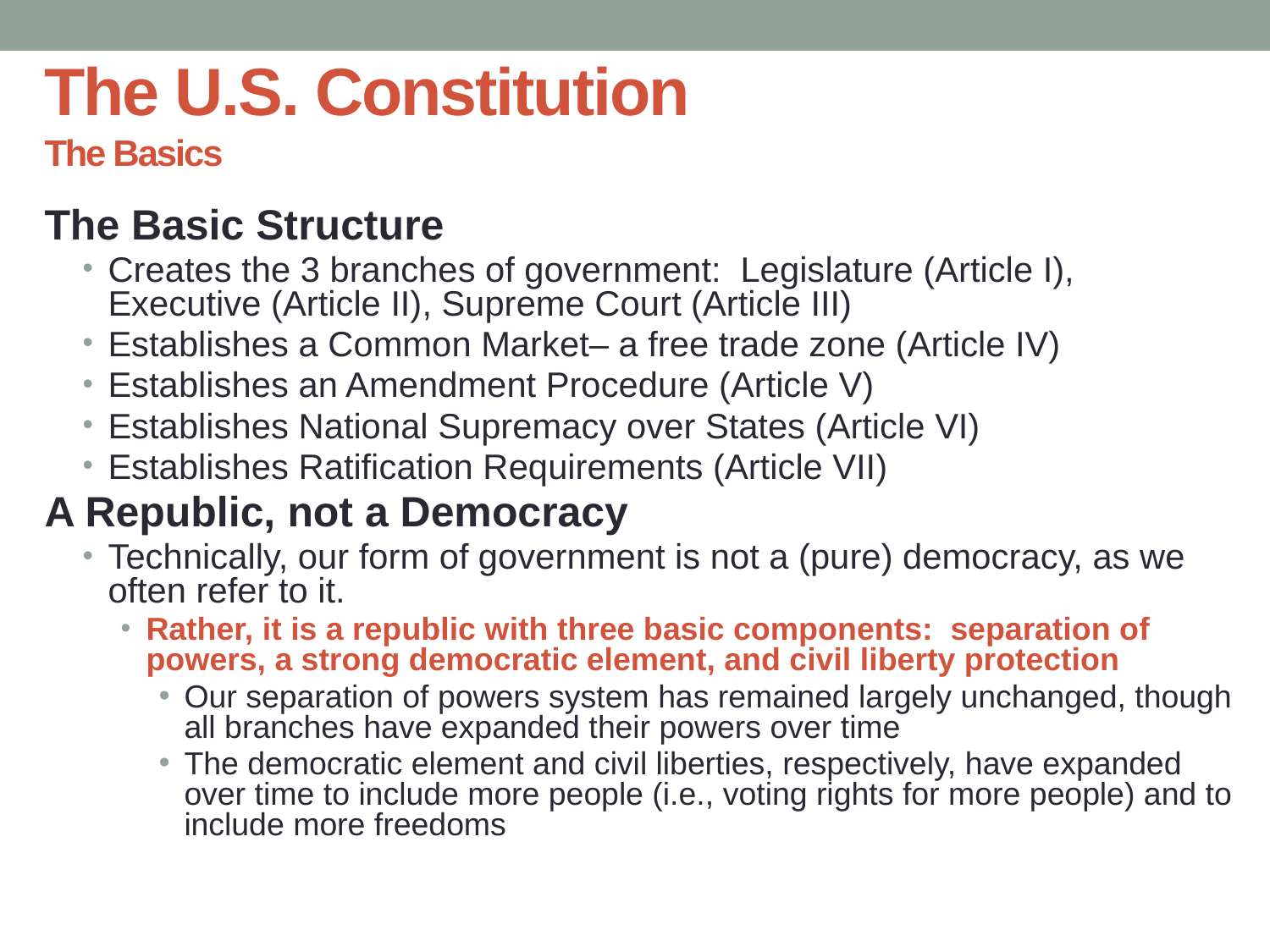

# The U.S. Constitution The Basics
The Basic Structure
Creates the 3 branches of government:  Legislature (Article I), Executive (Article II), Supreme Court (Article III)
Establishes a Common Market– a free trade zone (Article IV)
Establishes an Amendment Procedure (Article V)
Establishes National Supremacy over States (Article VI)
Establishes Ratification Requirements (Article VII)
A Republic, not a Democracy
Technically, our form of government is not a (pure) democracy, as we often refer to it.
Rather, it is a republic with three basic components:  separation of powers, a strong democratic element, and civil liberty protection
Our separation of powers system has remained largely unchanged, though all branches have expanded their powers over time
The democratic element and civil liberties, respectively, have expanded over time to include more people (i.e., voting rights for more people) and to include more freedoms